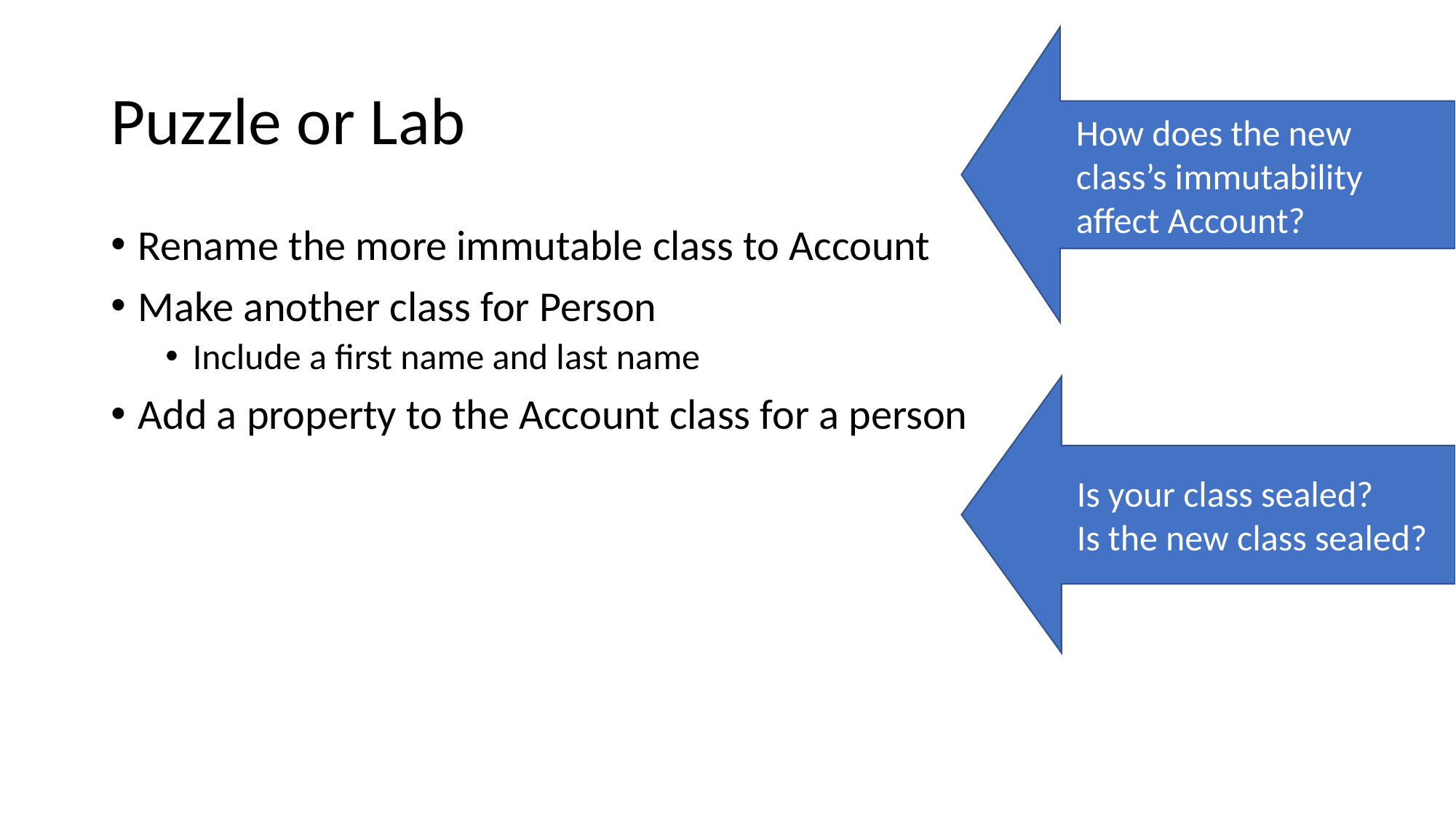

How does the new class’s immutability affect Account?
# Puzzle or Lab
Rename the more immutable class to Account
Make another class for Person
Include a first name and last name
Add a property to the Account class for a person
Is your class sealed?
Is the new class sealed?